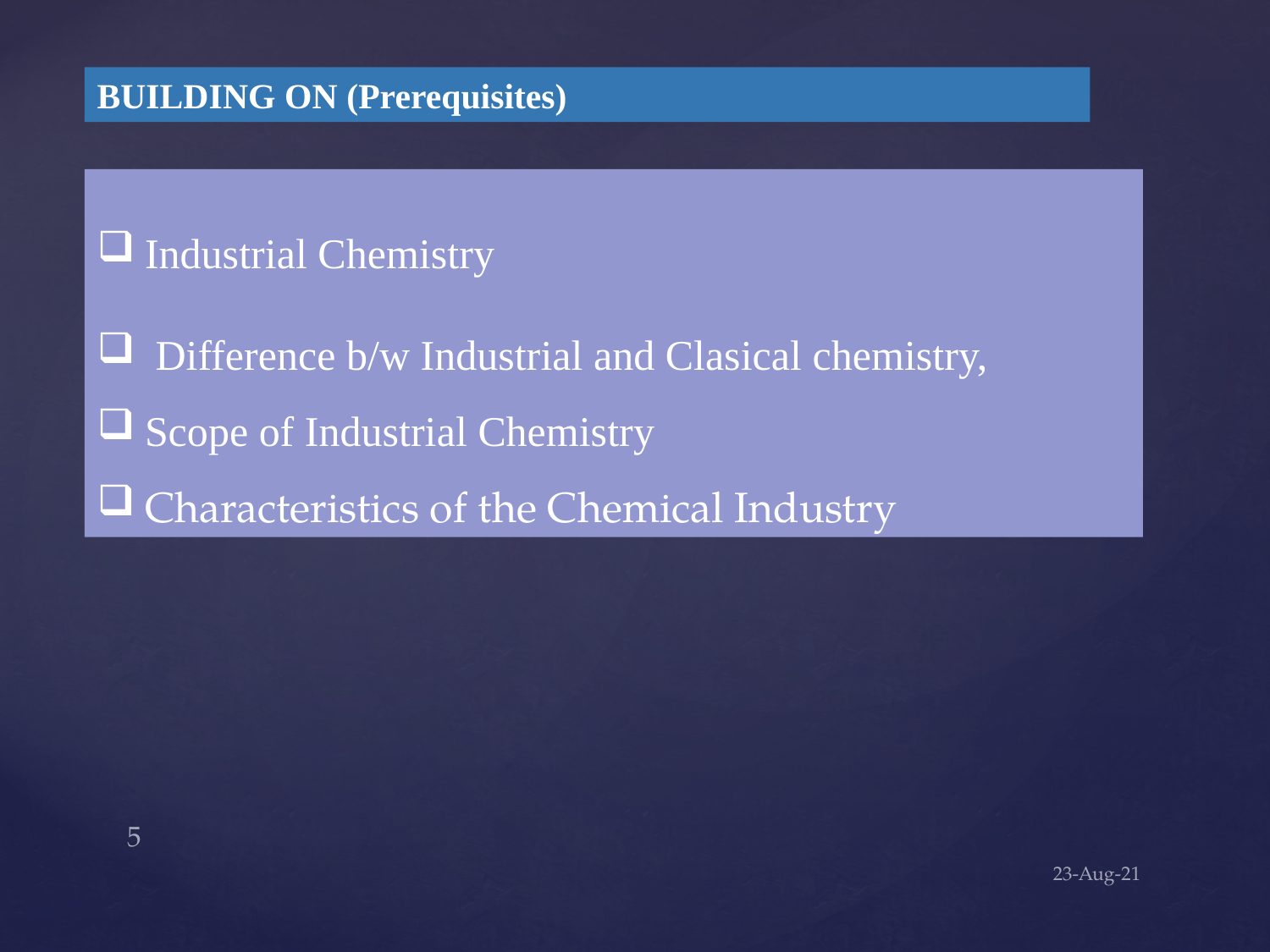

BUILDING ON (Prerequisites)
Industrial Chemistry
 Difference b/w Industrial and Clasical chemistry,
Scope of Industrial Chemistry
Characteristics of the Chemical Industry
5
23-Aug-21